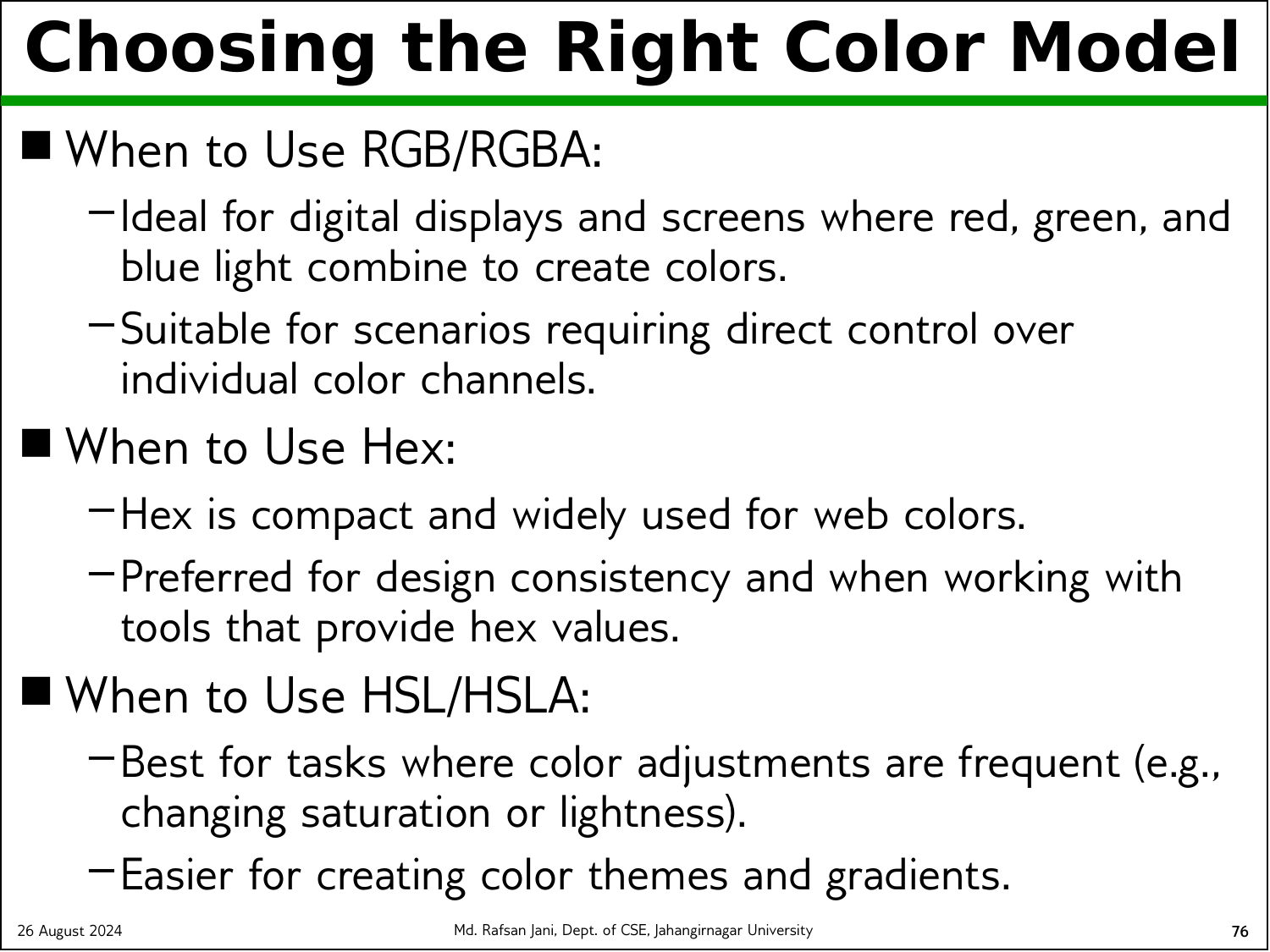

# Choosing the Right Color Model
When to Use RGB/RGBA:
Ideal for digital displays and screens where red, green, and blue light combine to create colors.
Suitable for scenarios requiring direct control over individual color channels.
When to Use Hex:
Hex is compact and widely used for web colors.
Preferred for design consistency and when working with tools that provide hex values.
When to Use HSL/HSLA:
Best for tasks where color adjustments are frequent (e.g., changing saturation or lightness).
Easier for creating color themes and gradients.
26 August 2024
Md. Rafsan Jani, Dept. of CSE, Jahangirnagar University
76